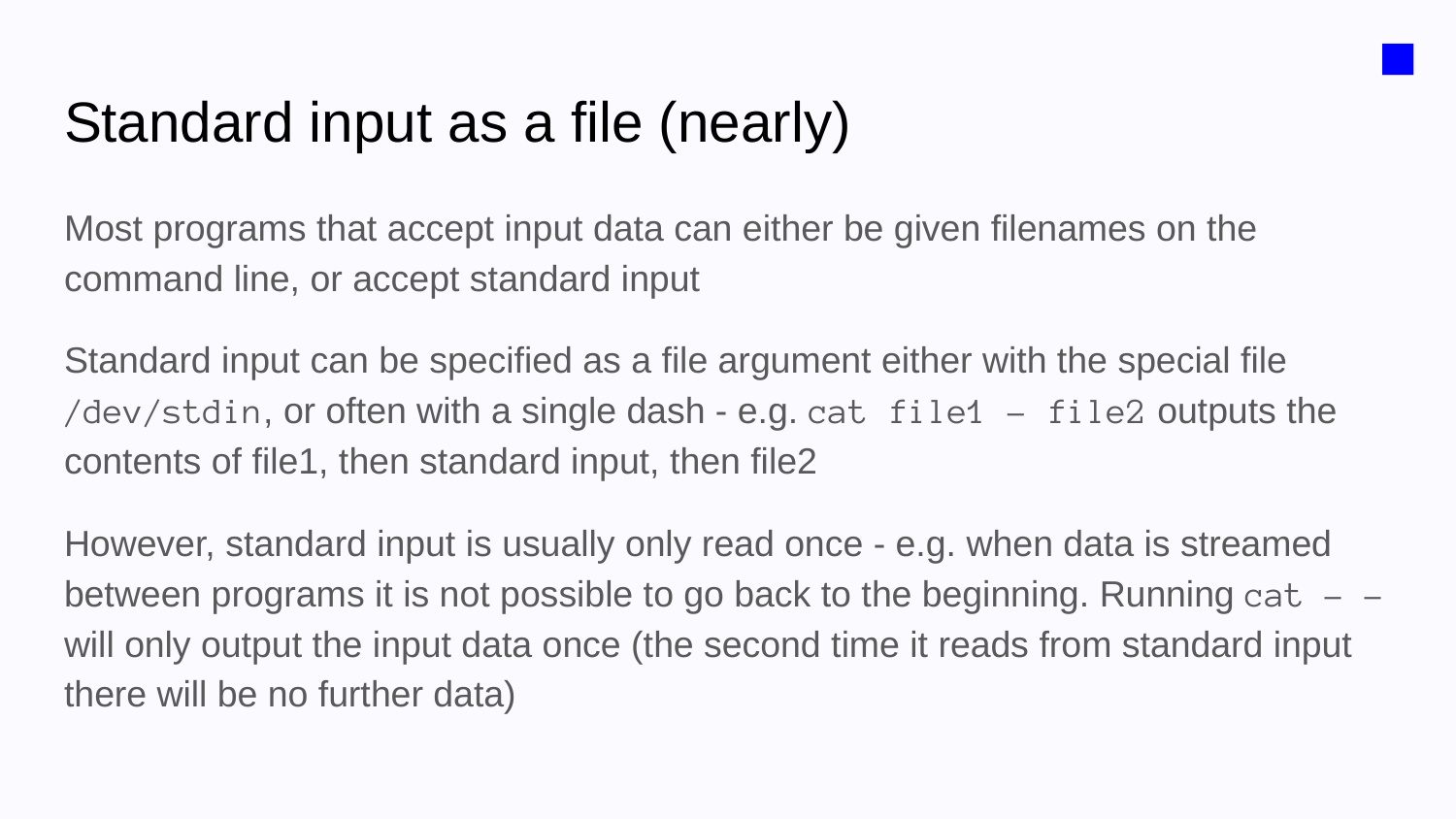

■
# Standard input as a file (nearly)
Most programs that accept input data can either be given filenames on the command line, or accept standard input
Standard input can be specified as a file argument either with the special file /dev/stdin, or often with a single dash - e.g. cat file1 - file2 outputs the contents of file1, then standard input, then file2
However, standard input is usually only read once - e.g. when data is streamed between programs it is not possible to go back to the beginning. Running cat - - will only output the input data once (the second time it reads from standard input there will be no further data)